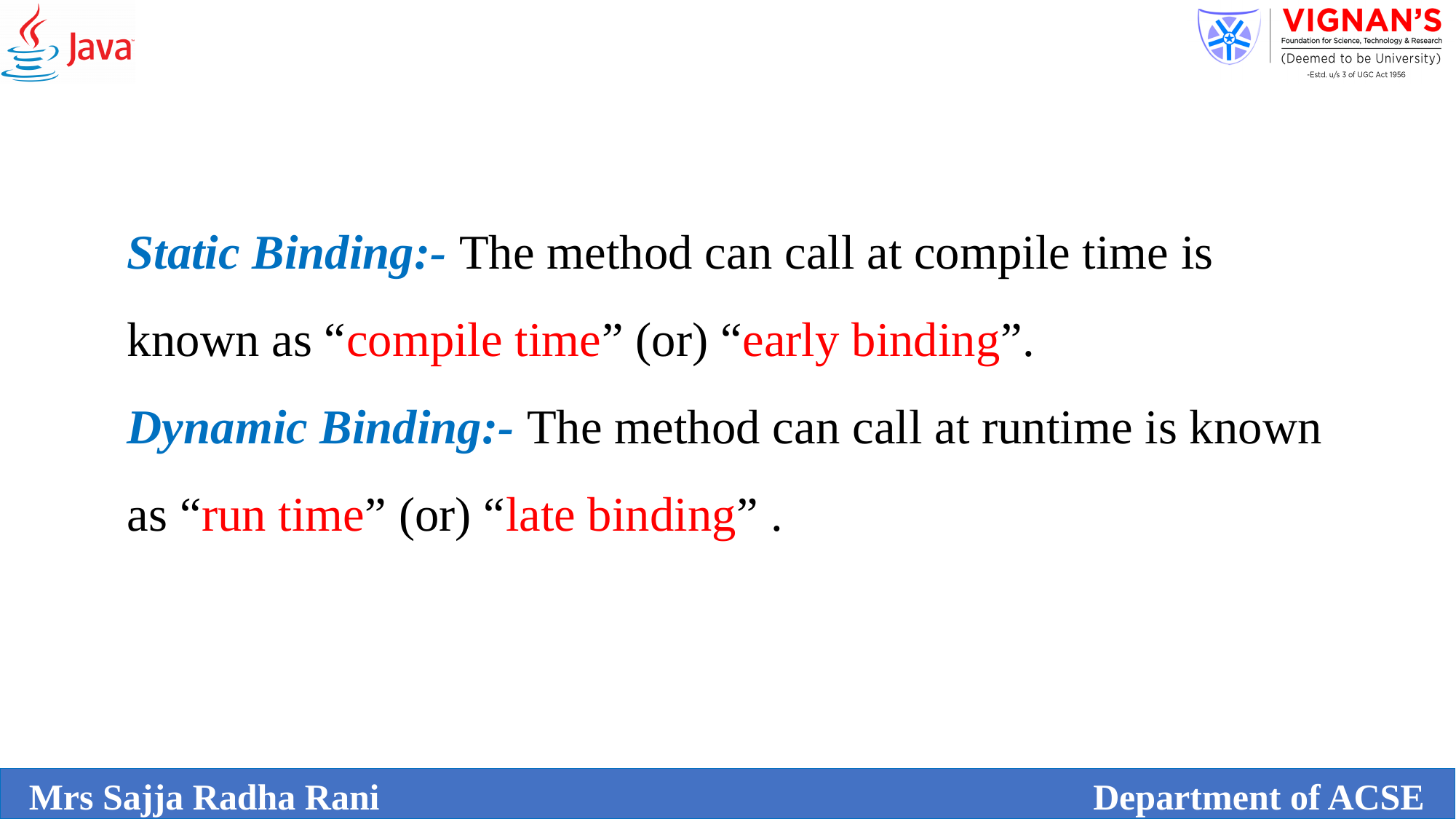

Static Binding:- The method can call at compile time is known as “compile time” (or) “early binding”.
Dynamic Binding:- The method can call at runtime is known as “run time” (or) “late binding” .